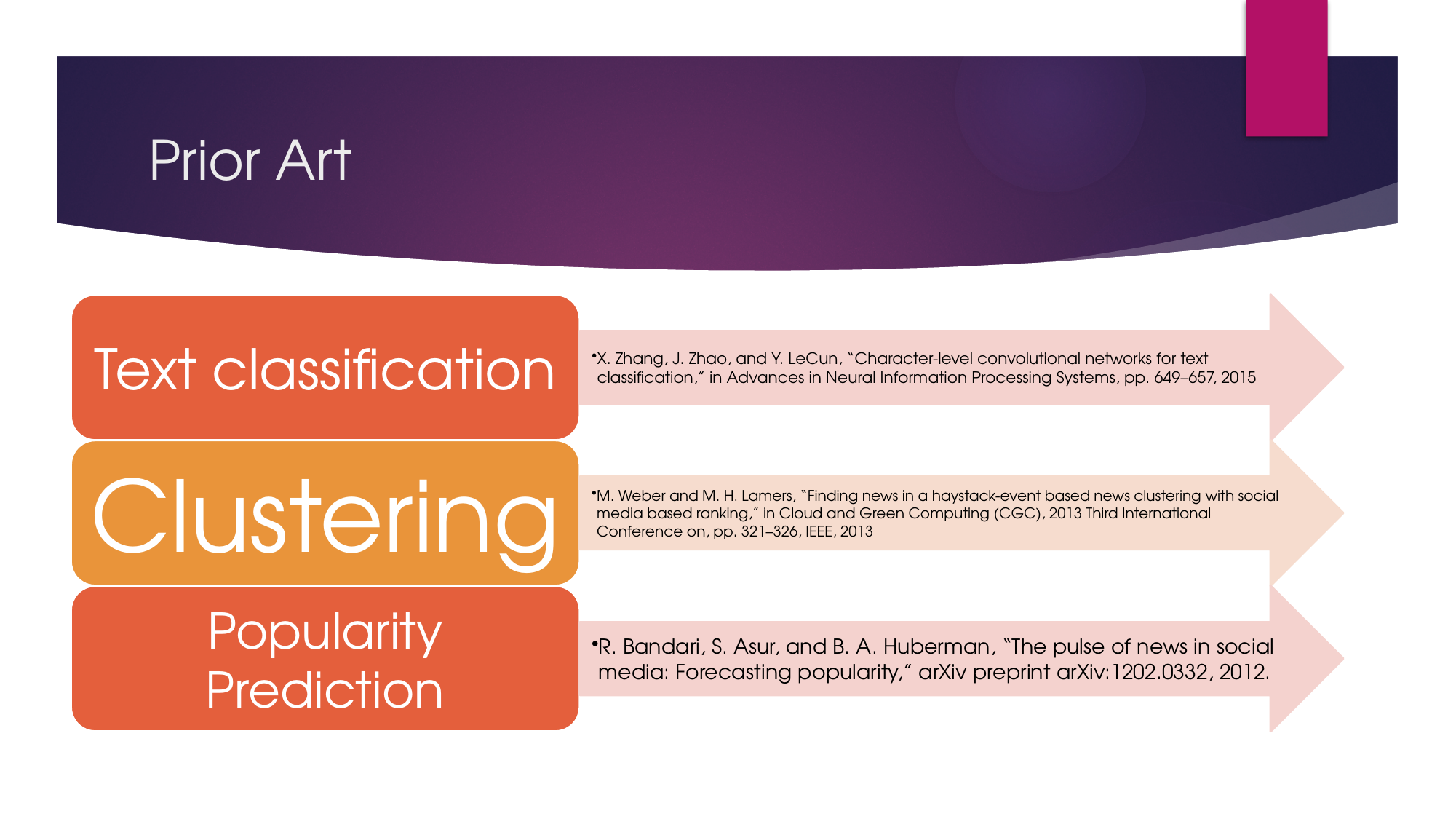

# Prior Art
Text classification
X. Zhang, J. Zhao, and Y. LeCun, “Character-level convolutional networks for text classification,” in Advances in Neural Information Processing Systems, pp. 649–657, 2015
M. Weber and M. H. Lamers, “Finding news in a haystack-event based news clustering with social media based ranking,” in Cloud and Green Computing (CGC), 2013 Third International Conference on, pp. 321–326, IEEE, 2013
Clustering
Popularity Prediction
R. Bandari, S. Asur, and B. A. Huberman, “The pulse of news in social media: Forecasting popularity,” arXiv preprint arXiv:1202.0332, 2012.